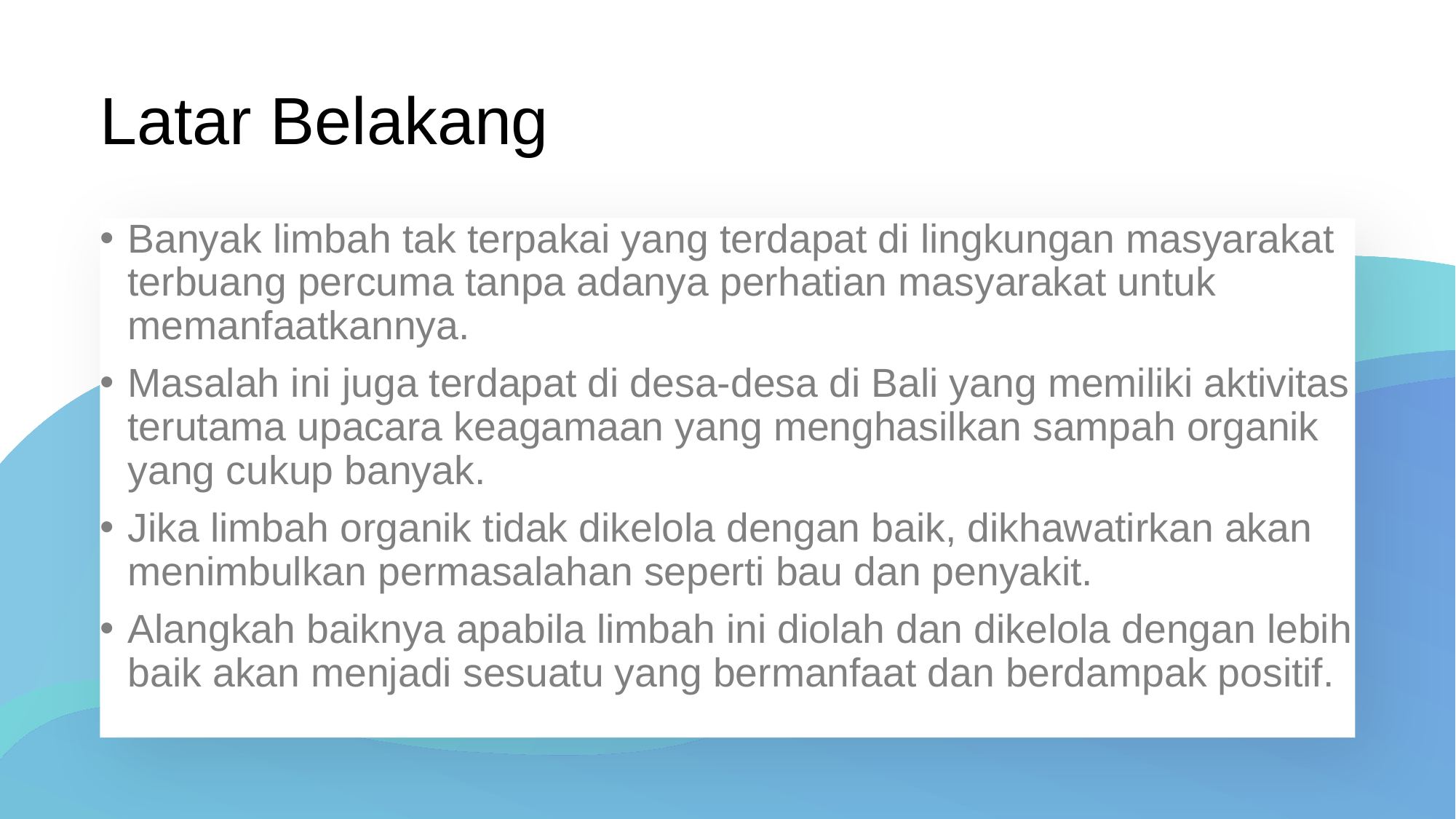

# Latar Belakang
Banyak limbah tak terpakai yang terdapat di lingkungan masyarakat terbuang percuma tanpa adanya perhatian masyarakat untuk memanfaatkannya.
Masalah ini juga terdapat di desa-desa di Bali yang memiliki aktivitas terutama upacara keagamaan yang menghasilkan sampah organik yang cukup banyak.
Jika limbah organik tidak dikelola dengan baik, dikhawatirkan akan menimbulkan permasalahan seperti bau dan penyakit.
Alangkah baiknya apabila limbah ini diolah dan dikelola dengan lebih baik akan menjadi sesuatu yang bermanfaat dan berdampak positif.